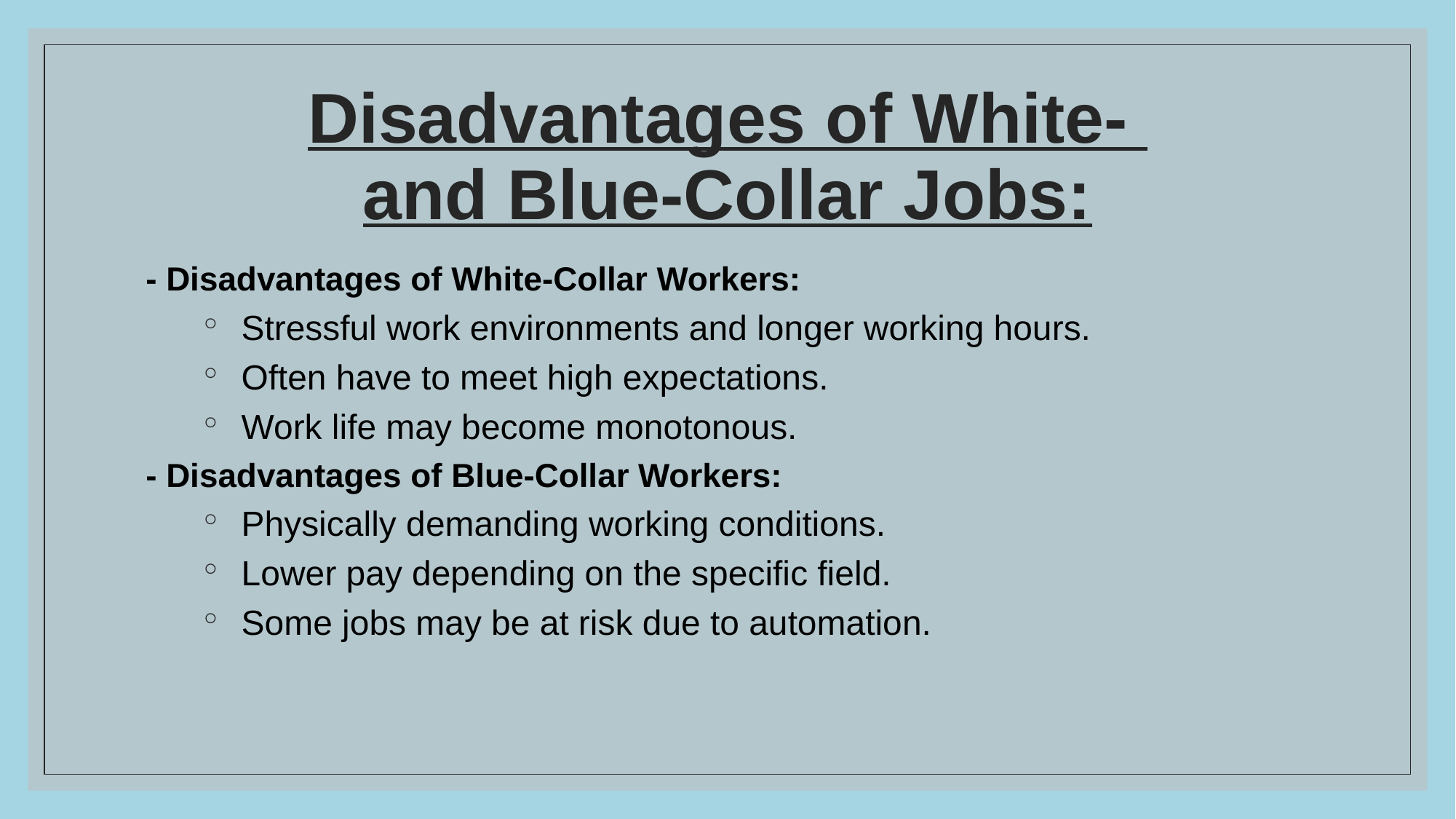

# Disadvantages of White- and Blue-Collar Jobs:
- Disadvantages of White-Collar Workers:
Stressful work environments and longer working hours.
Often have to meet high expectations.
Work life may become monotonous.
- Disadvantages of Blue-Collar Workers:
Physically demanding working conditions.
Lower pay depending on the specific field.
Some jobs may be at risk due to automation.